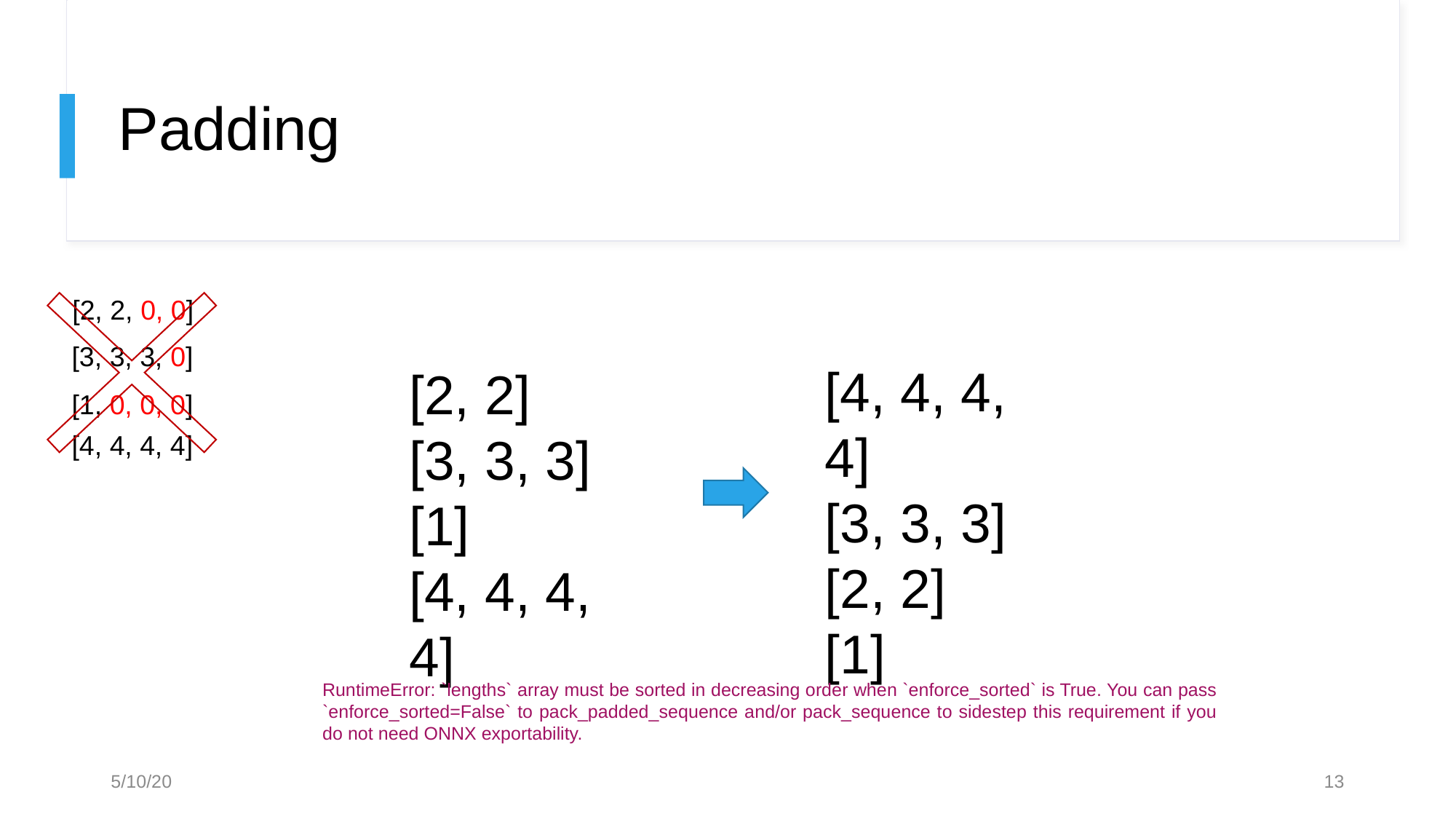

# Padding

[2, 2, 0, 0]
[3, 3, 3, 0]

[1, 0, 0, 0]

[4, 4, 4, 4]

[4, 4, 4, 4]
[3, 3, 3]
[2, 2]
[1]
[2, 2]
[3, 3, 3]
[1]
[4, 4, 4, 4]

RuntimeError: `lengths` array must be sorted in decreasing order when `enforce_sorted` is True. You can pass `enforce_sorted=False` to pack_padded_sequence and/or pack_sequence to sidestep this requirement if you do not need ONNX exportability.
5/10/20
13